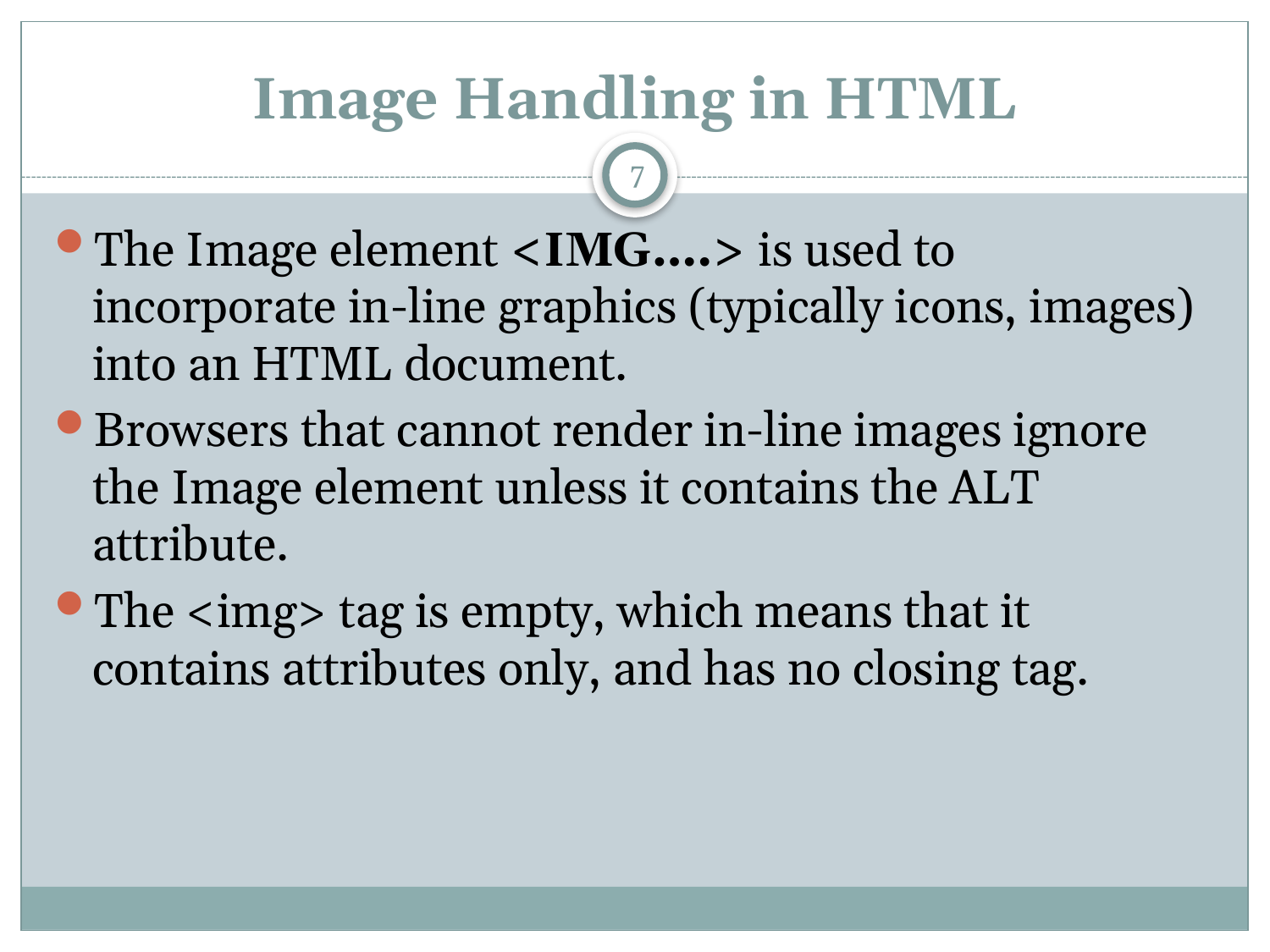

# Image Handling in HTML
7
The Image element <IMG….> is used to incorporate in-line graphics (typically icons, images) into an HTML document.
Browsers that cannot render in-line images ignore the Image element unless it contains the ALT attribute.
The <img> tag is empty, which means that it contains attributes only, and has no closing tag.